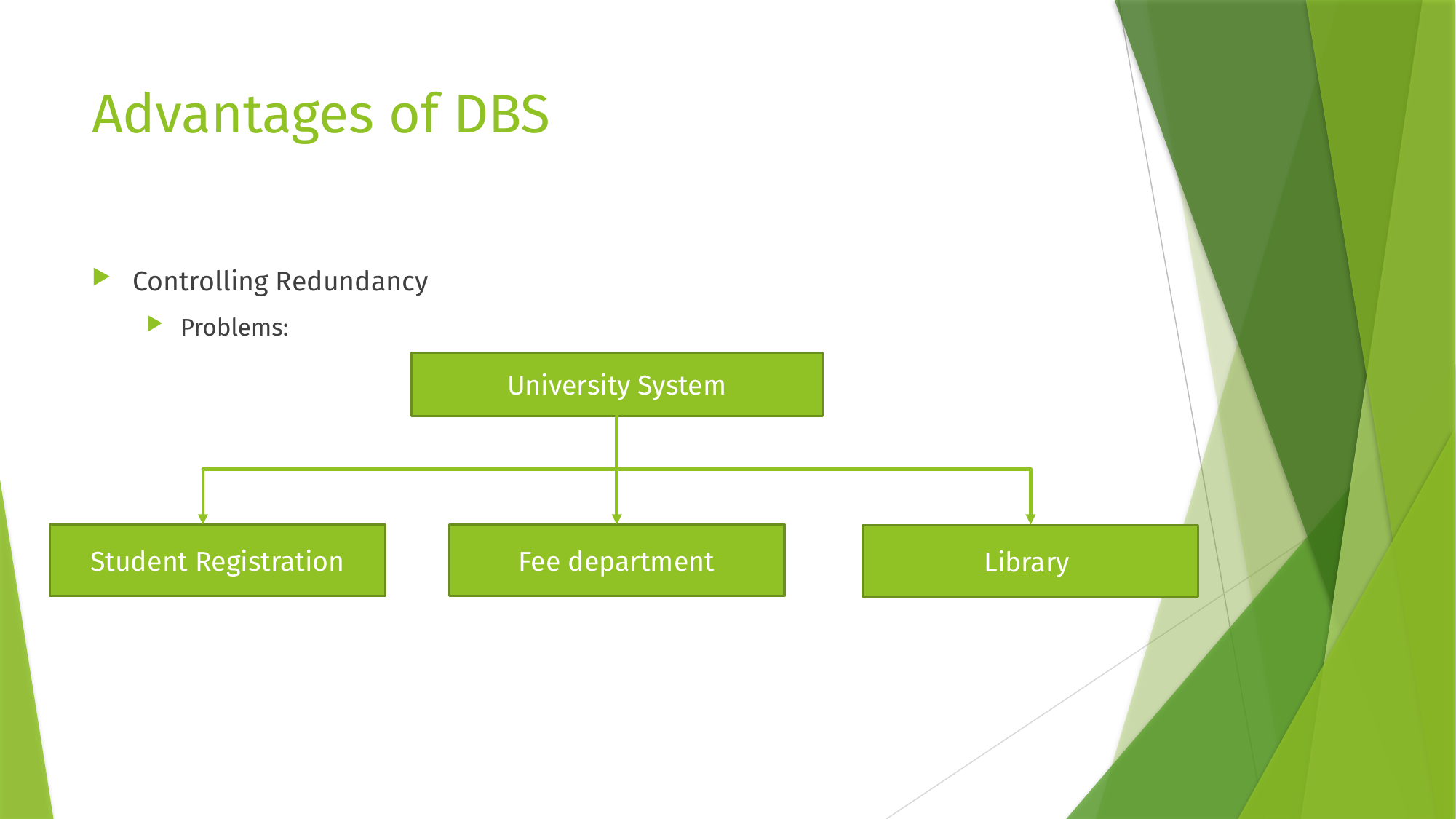

# Advantages of DBS
Controlling Redundancy
Problems:

University System
Student Registration
Fee department
Library